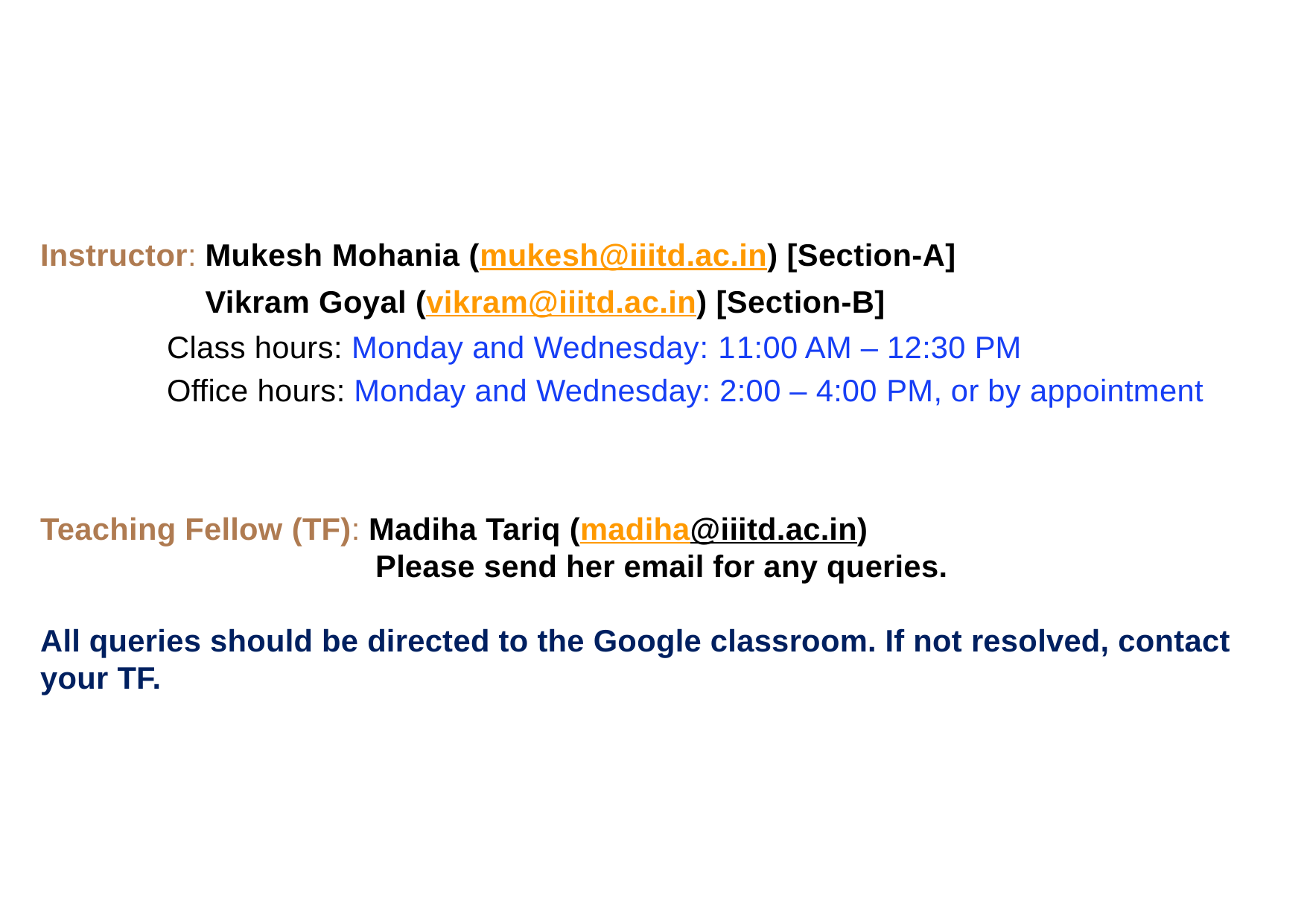

Instructor: Mukesh Mohania (mukesh@iiitd.ac.in) [Section-A]
	      Vikram Goyal (vikram@iiitd.ac.in) [Section-B]
Class hours: Monday and Wednesday: 11:00 AM – 12:30 PM
Office hours: Monday and Wednesday: 2:00 – 4:00 PM, or by appointment

Teaching Fellow (TF): Madiha Tariq (madiha@iiitd.ac.in)
			Please send her email for any queries.

All queries should be directed to the Google classroom. If not resolved, contact your TF.